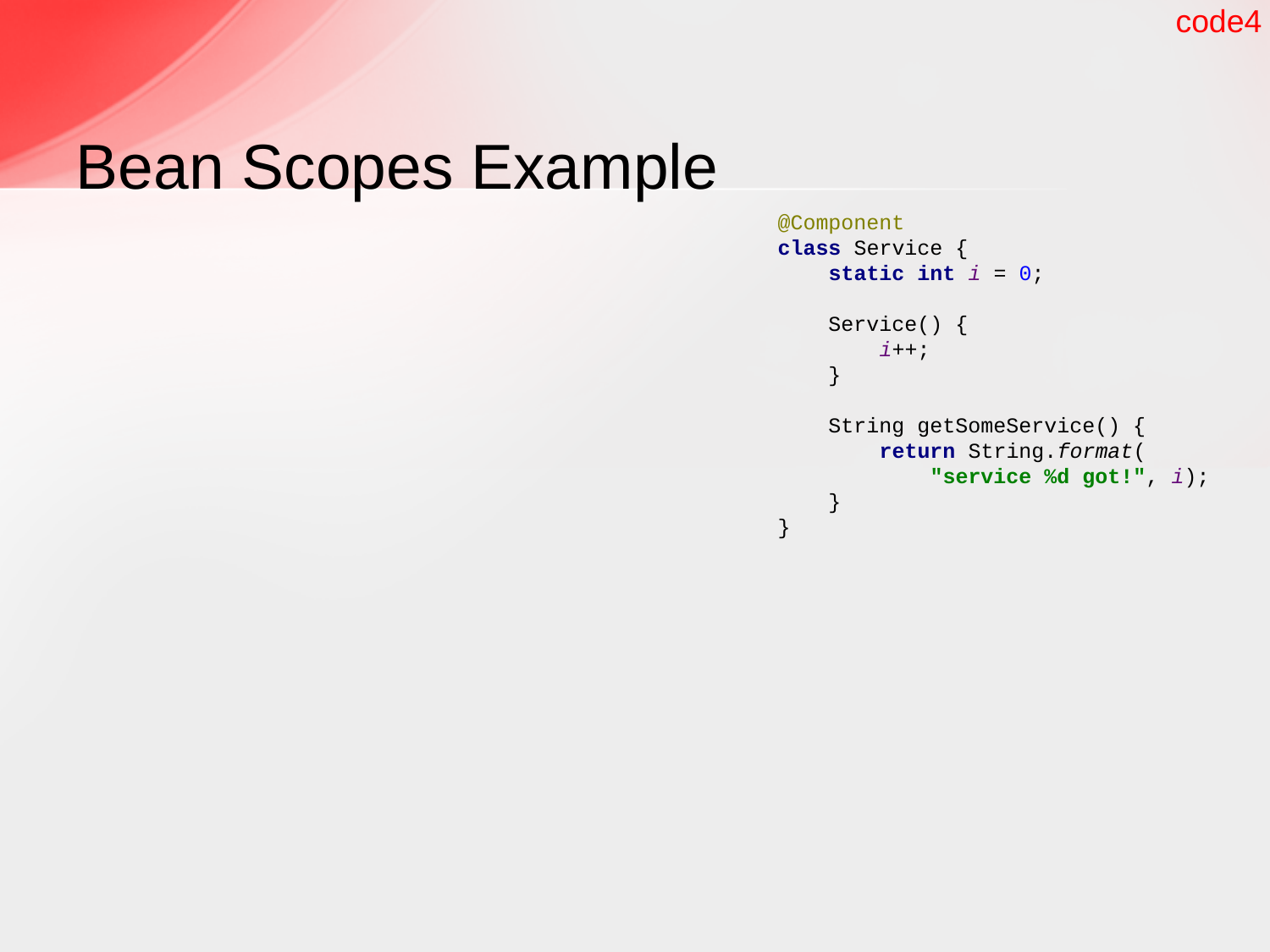

code4
# Bean Scopes Example
@Component
class Service {
    static int i = 0;
    Service() {
        i++;
    }
    String getSomeService() {
        return String.format(
            "service %d got!", i);
    }
}